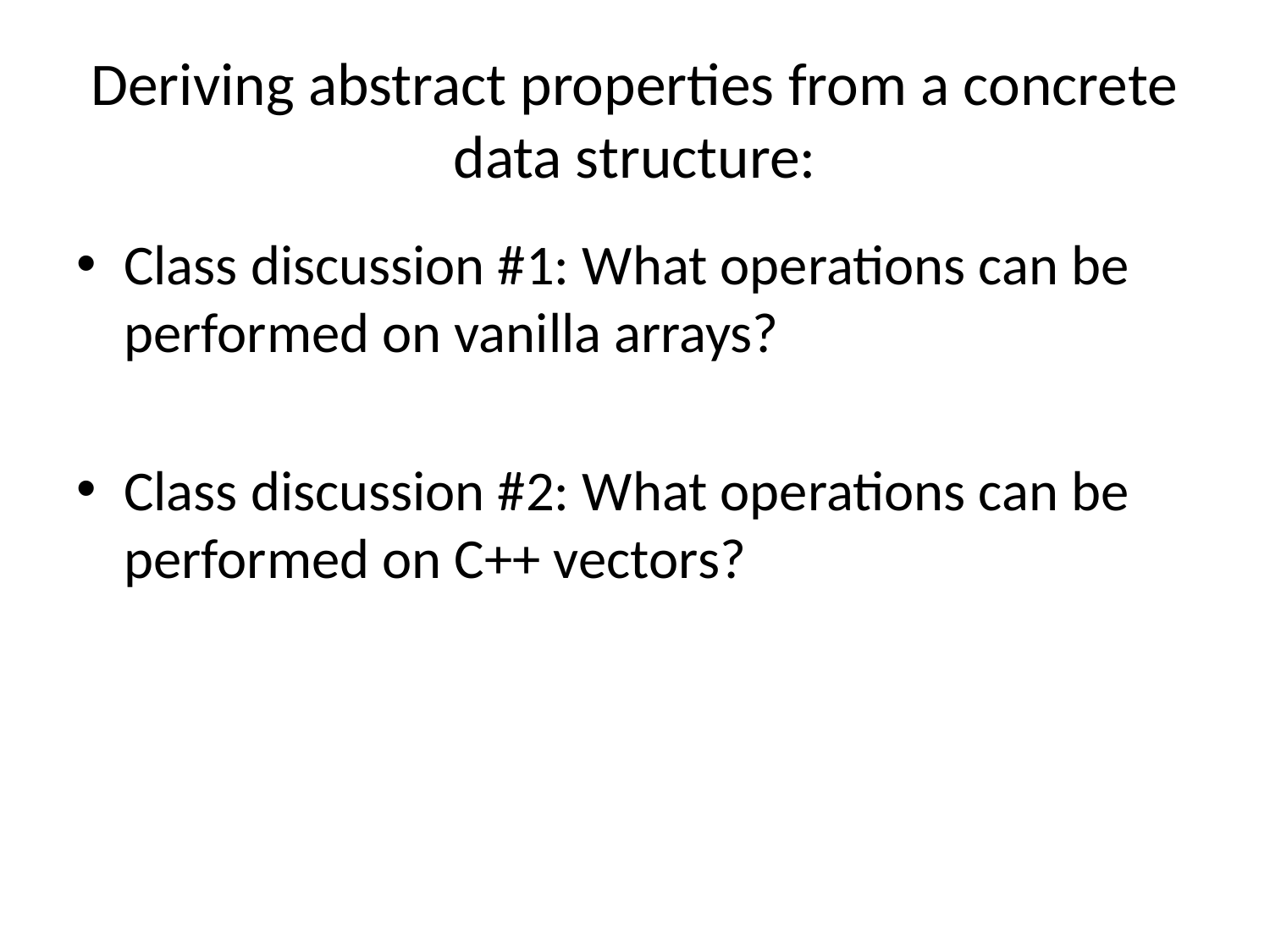

# Deriving abstract properties from a concrete data structure:
Class discussion #1: What operations can be performed on vanilla arrays?

Class discussion #2: What operations can be performed on C++ vectors?